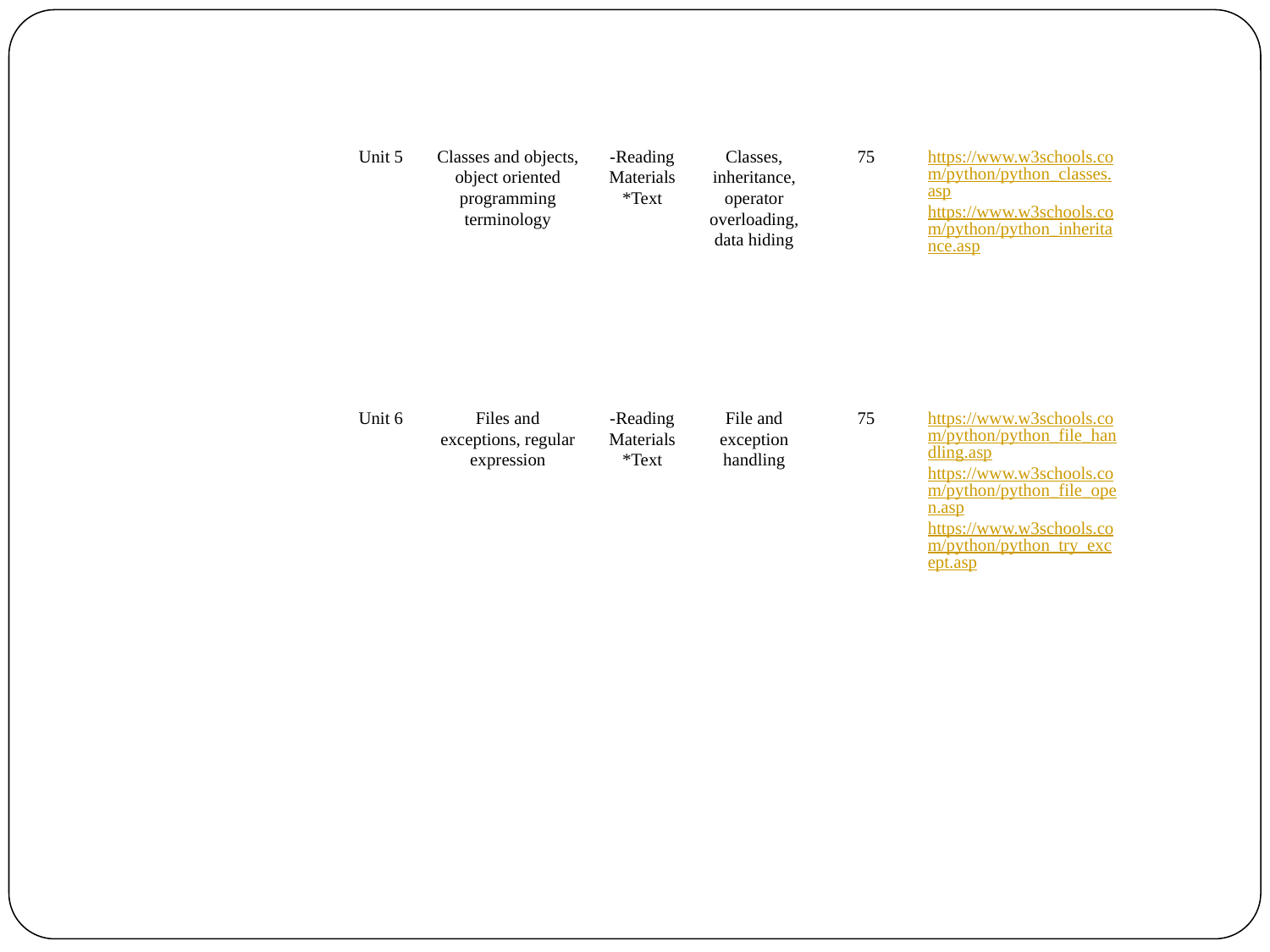

|  | Unit 5 | Classes and objects, object oriented programming terminology | -Reading Materials \*Text | Classes, inheritance, operator overloading, data hiding | 75 | https://www.w3schools.com/python/python\_classes.asp https://www.w3schools.com/python/python\_inheritance.asp |
| --- | --- | --- | --- | --- | --- | --- |
|  | Unit 6 | Files and exceptions, regular expression | -Reading Materials \*Text | File and exception handling | 75 | https://www.w3schools.com/python/python\_file\_handling.asp https://www.w3schools.com/python/python\_file\_open.asp https://www.w3schools.com/python/python\_try\_except.asp |